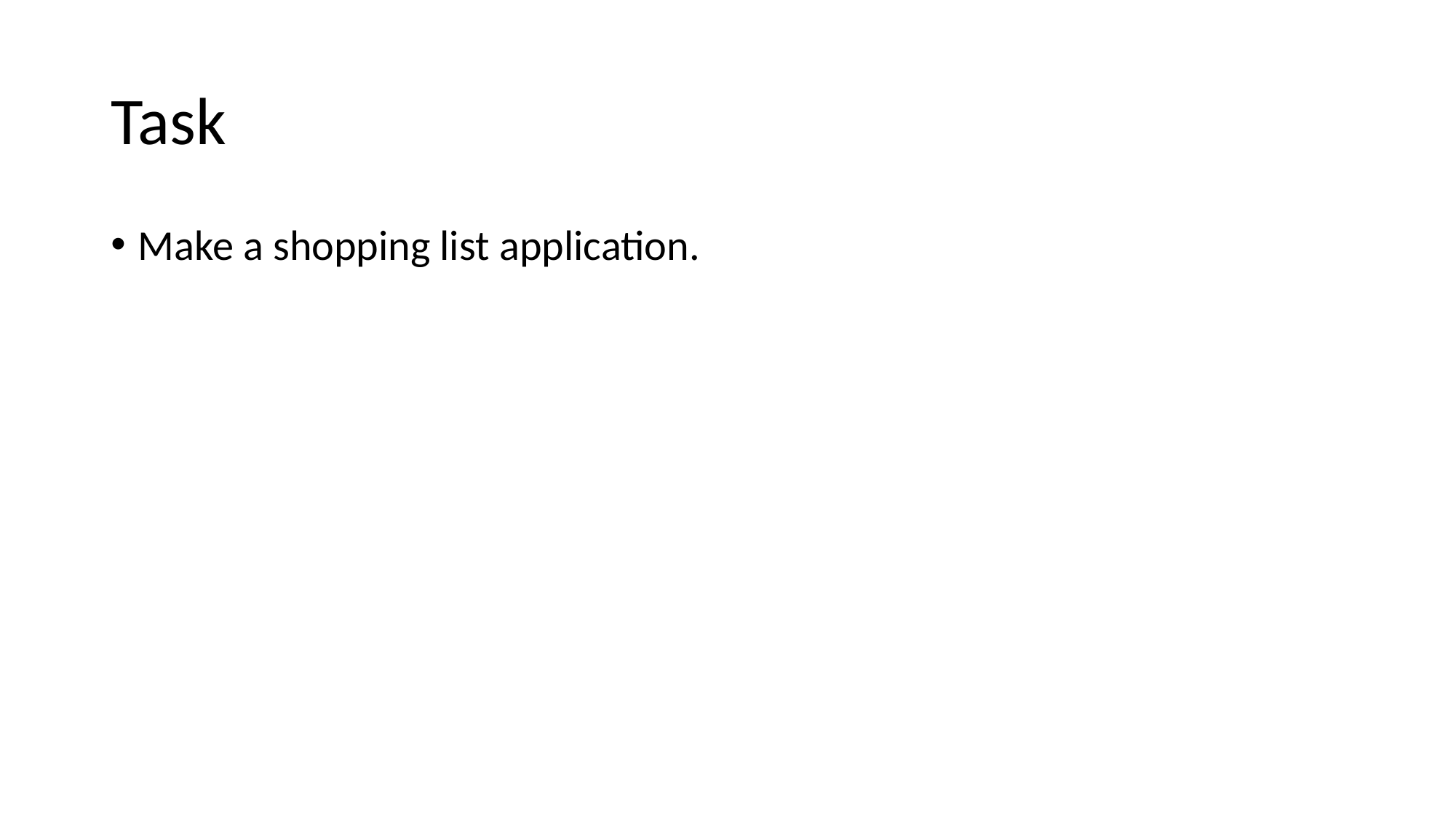

# Task
Make a shopping list application.